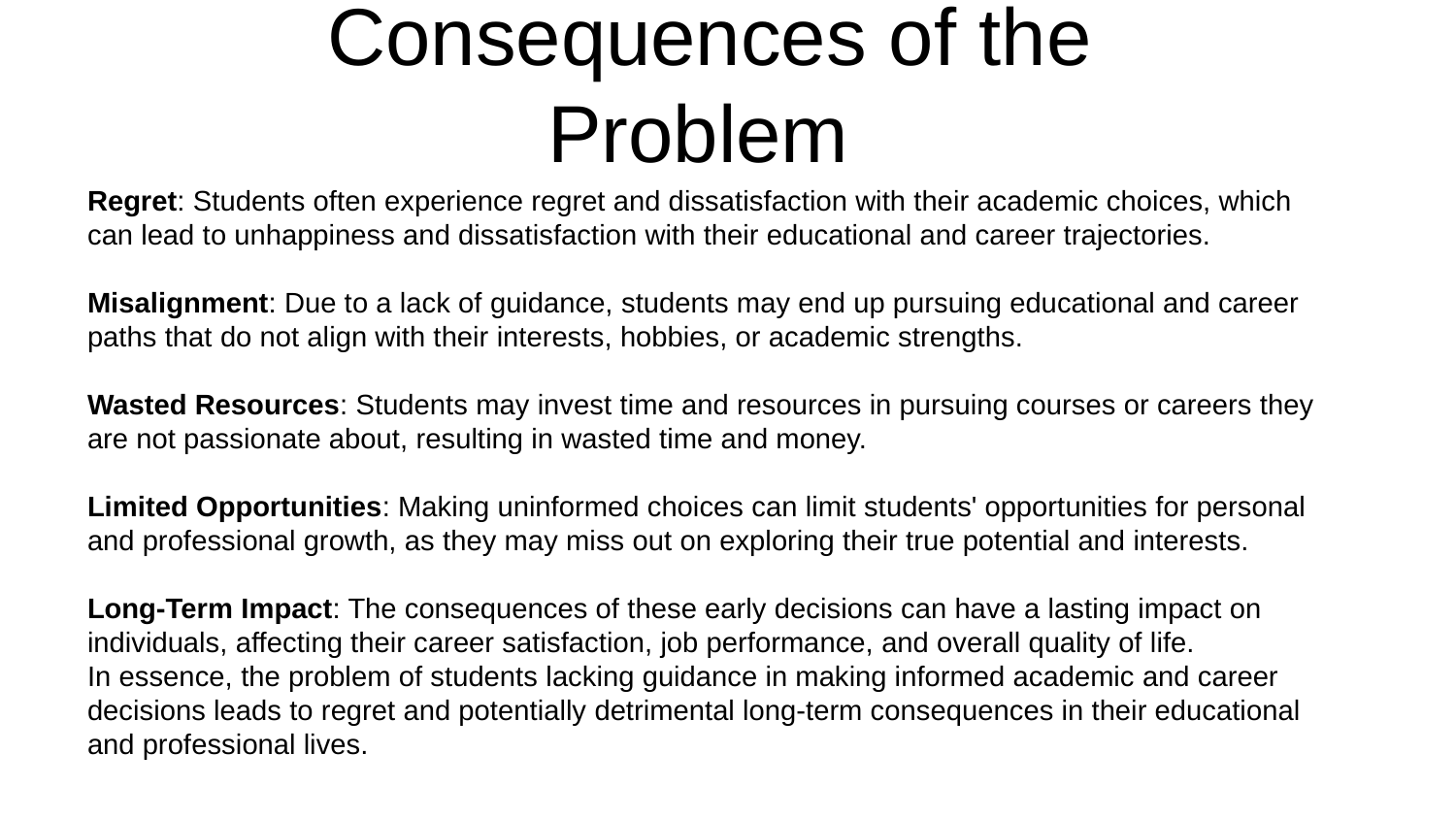

# Consequences of the Problem

Regret: Students often experience regret and dissatisfaction with their academic choices, which can lead to unhappiness and dissatisfaction with their educational and career trajectories.

Misalignment: Due to a lack of guidance, students may end up pursuing educational and career paths that do not align with their interests, hobbies, or academic strengths.

Wasted Resources: Students may invest time and resources in pursuing courses or careers they are not passionate about, resulting in wasted time and money.

Limited Opportunities: Making uninformed choices can limit students' opportunities for personal and professional growth, as they may miss out on exploring their true potential and interests.

Long-Term Impact: The consequences of these early decisions can have a lasting impact on individuals, affecting their career satisfaction, job performance, and overall quality of life.
In essence, the problem of students lacking guidance in making informed academic and career decisions leads to regret and potentially detrimental long-term consequences in their educational and professional lives.